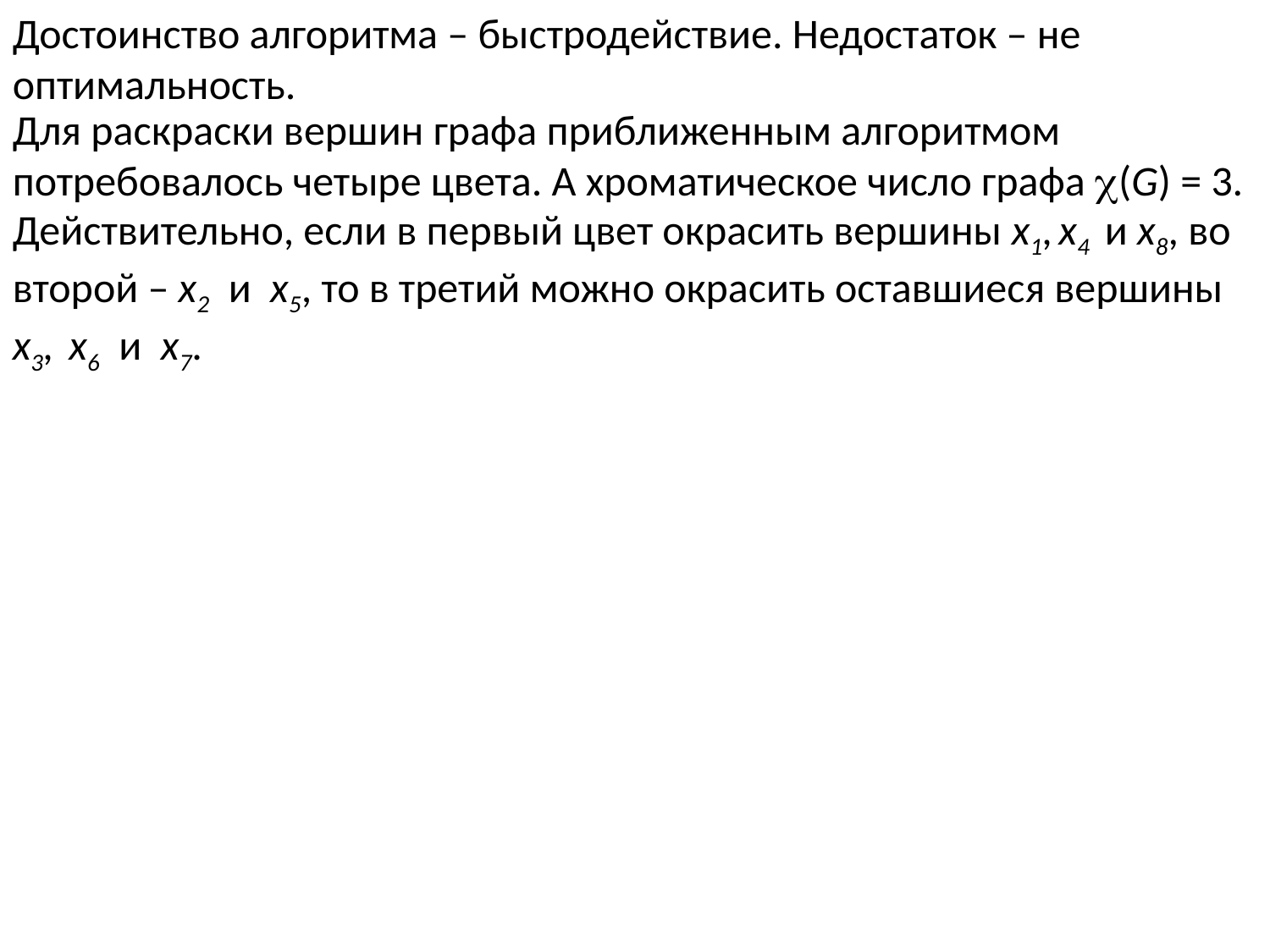

Достоинство алгоритма – быстродействие. Недостаток – не оптимальность.
Для раскраски вершин графа приближенным алгоритмом потребовалось четыре цвета. А хроматическое число графа χ(G) = 3.
Действительно, если в первый цвет окрасить вершины x1, x4  и x8, во второй – x2  и  x5, то в третий можно окрасить оставшиеся вершины x3,  x6  и  x7.